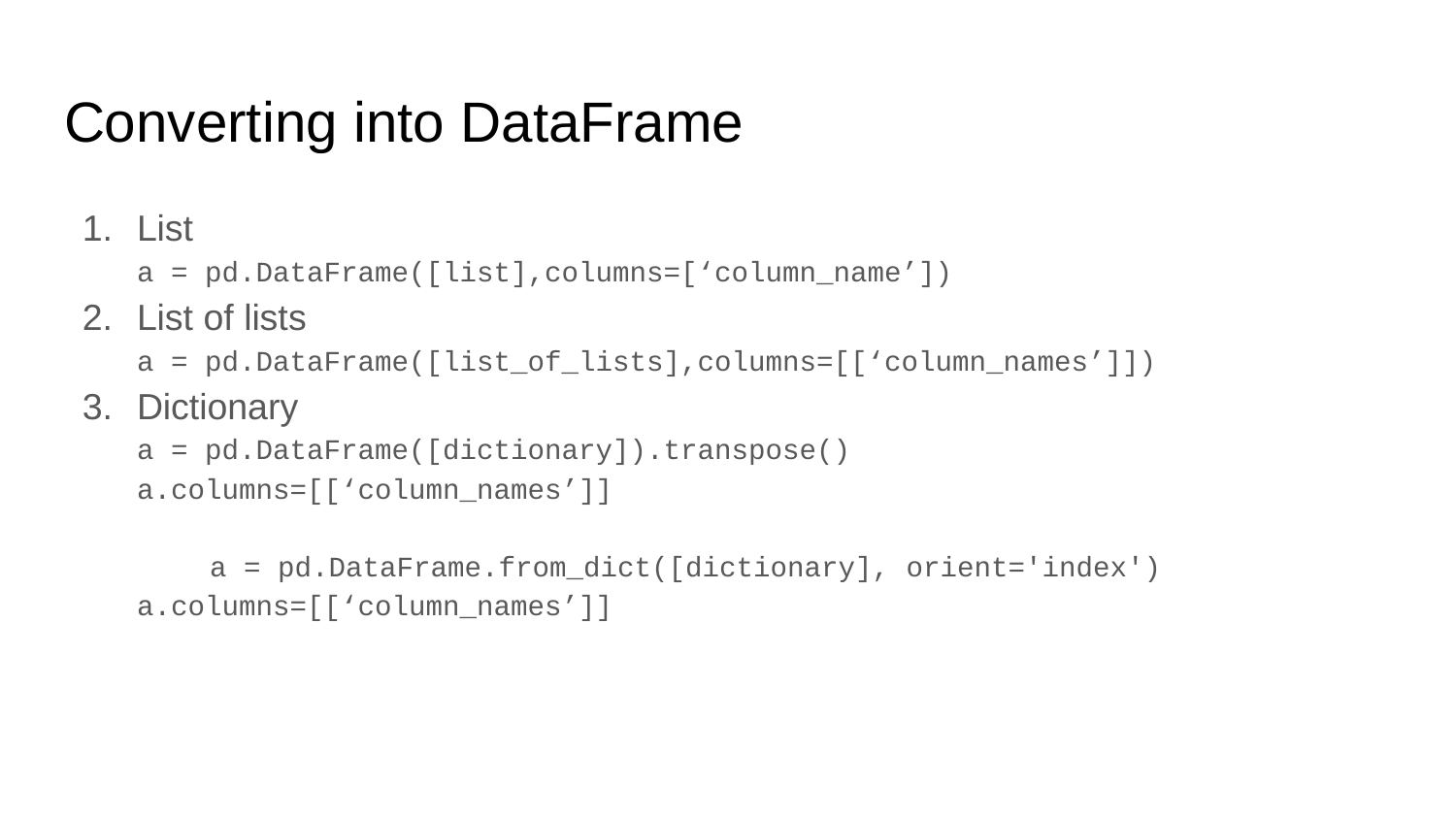

# Converting into DataFrame
List
a = pd.DataFrame([list],columns=[‘column_name’])
List of lists
a = pd.DataFrame([list_of_lists],columns=[[‘column_names’]])
Dictionary
a = pd.DataFrame([dictionary]).transpose()
a.columns=[[‘column_names’]]

	a = pd.DataFrame.from_dict([dictionary], orient='index')
a.columns=[[‘column_names’]]